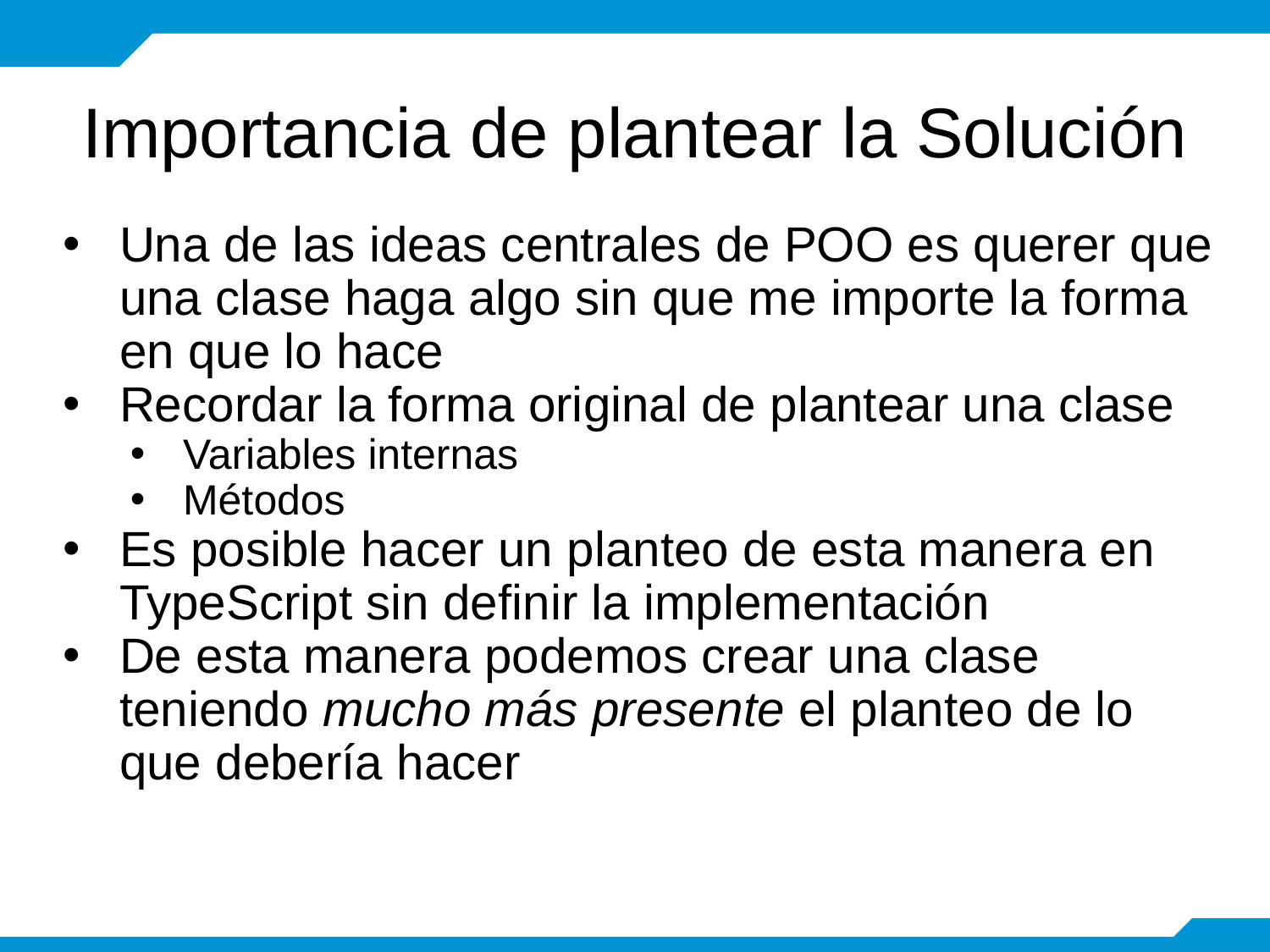

# Importancia de plantear la Solución
Una de las ideas centrales de POO es querer que una clase haga algo sin que me importe la forma en que lo hace
Recordar la forma original de plantear una clase
Variables internas
Métodos
Es posible hacer un planteo de esta manera en TypeScript sin definir la implementación
De esta manera podemos crear una clase teniendo mucho más presente el planteo de lo que debería hacer